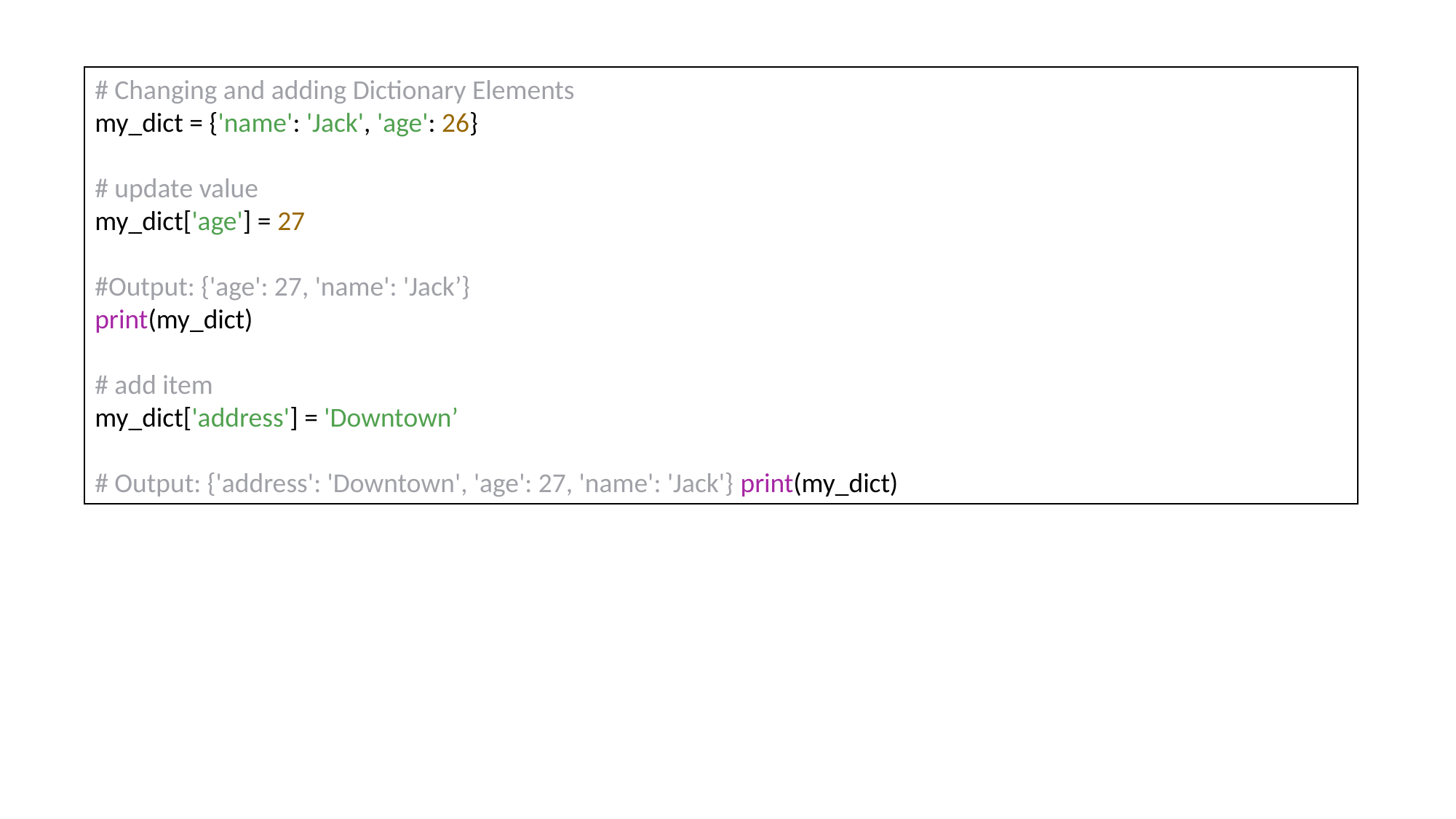

# Changing and adding Dictionary Elements
my_dict = {'name': 'Jack', 'age': 26}

# update value
my_dict['age'] = 27

#Output: {'age': 27, 'name': 'Jack’}
print(my_dict)

# add item
my_dict['address'] = 'Downtown’

# Output: {'address': 'Downtown', 'age': 27, 'name': 'Jack'} print(my_dict)